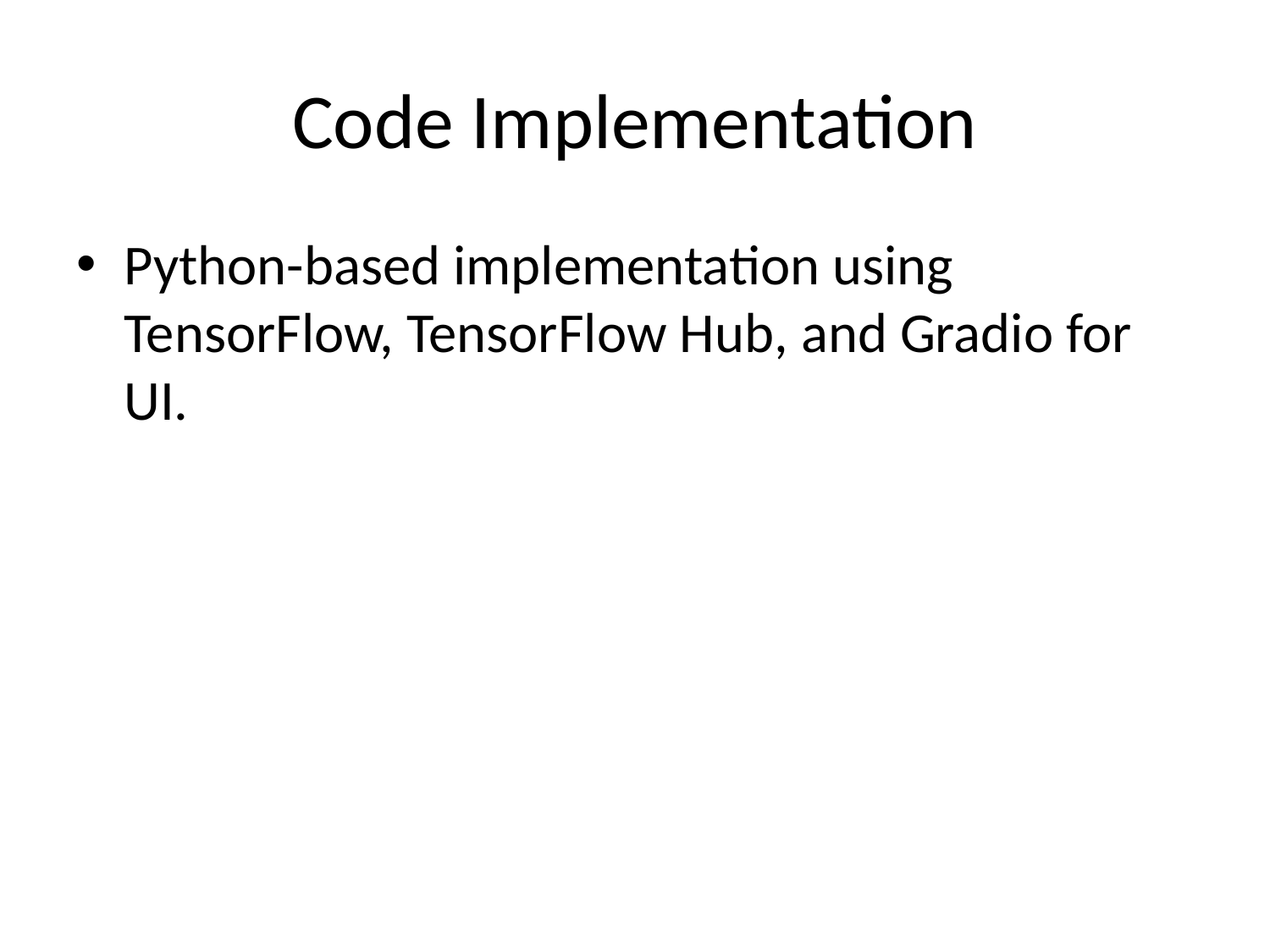

# Code Implementation
Python-based implementation using TensorFlow, TensorFlow Hub, and Gradio for UI.